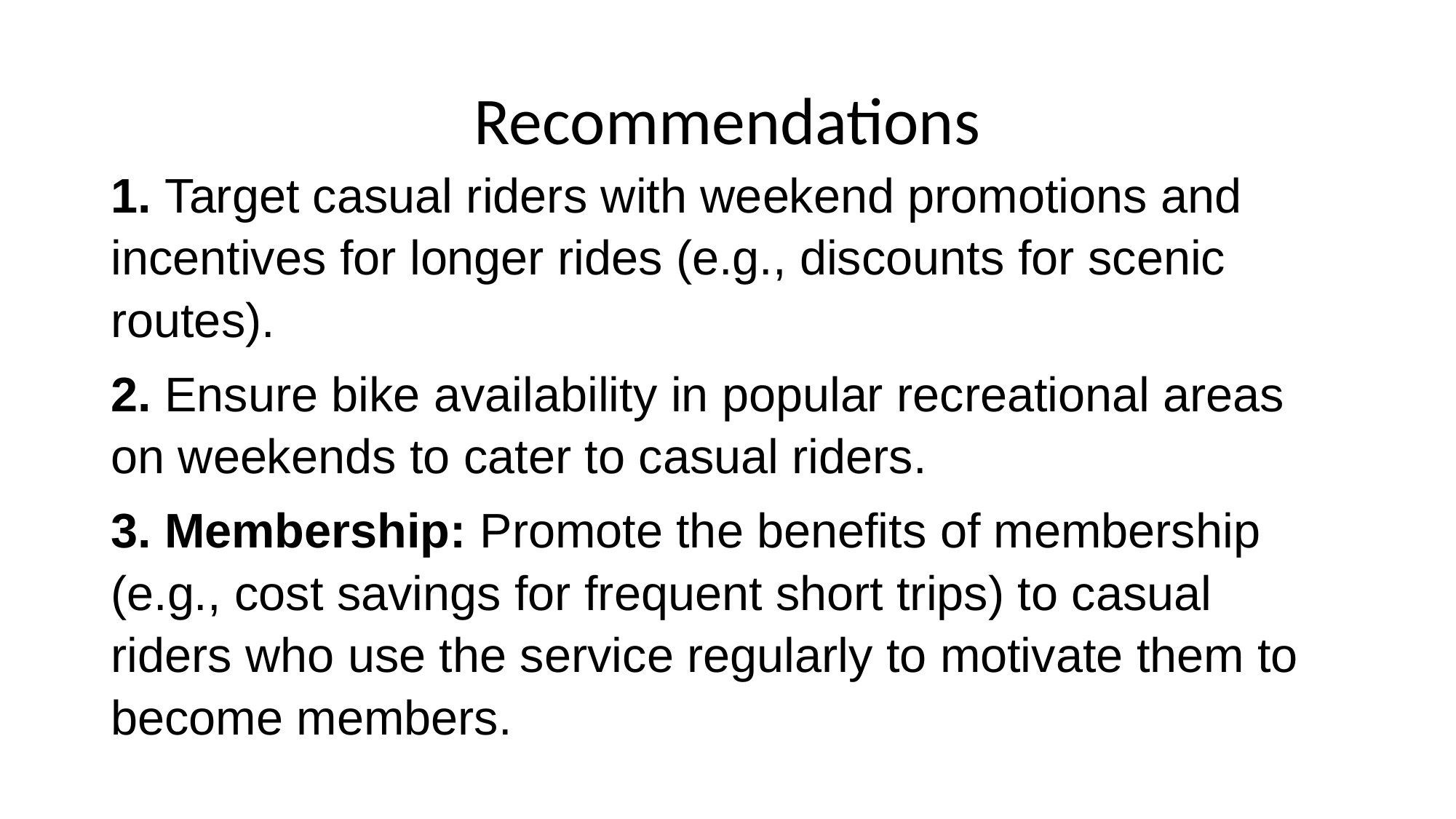

# Recommendations
1. Target casual riders with weekend promotions and incentives for longer rides (e.g., discounts for scenic routes).
2. Ensure bike availability in popular recreational areas on weekends to cater to casual riders.
3. Membership: Promote the benefits of membership (e.g., cost savings for frequent short trips) to casual riders who use the service regularly to motivate them to become members.